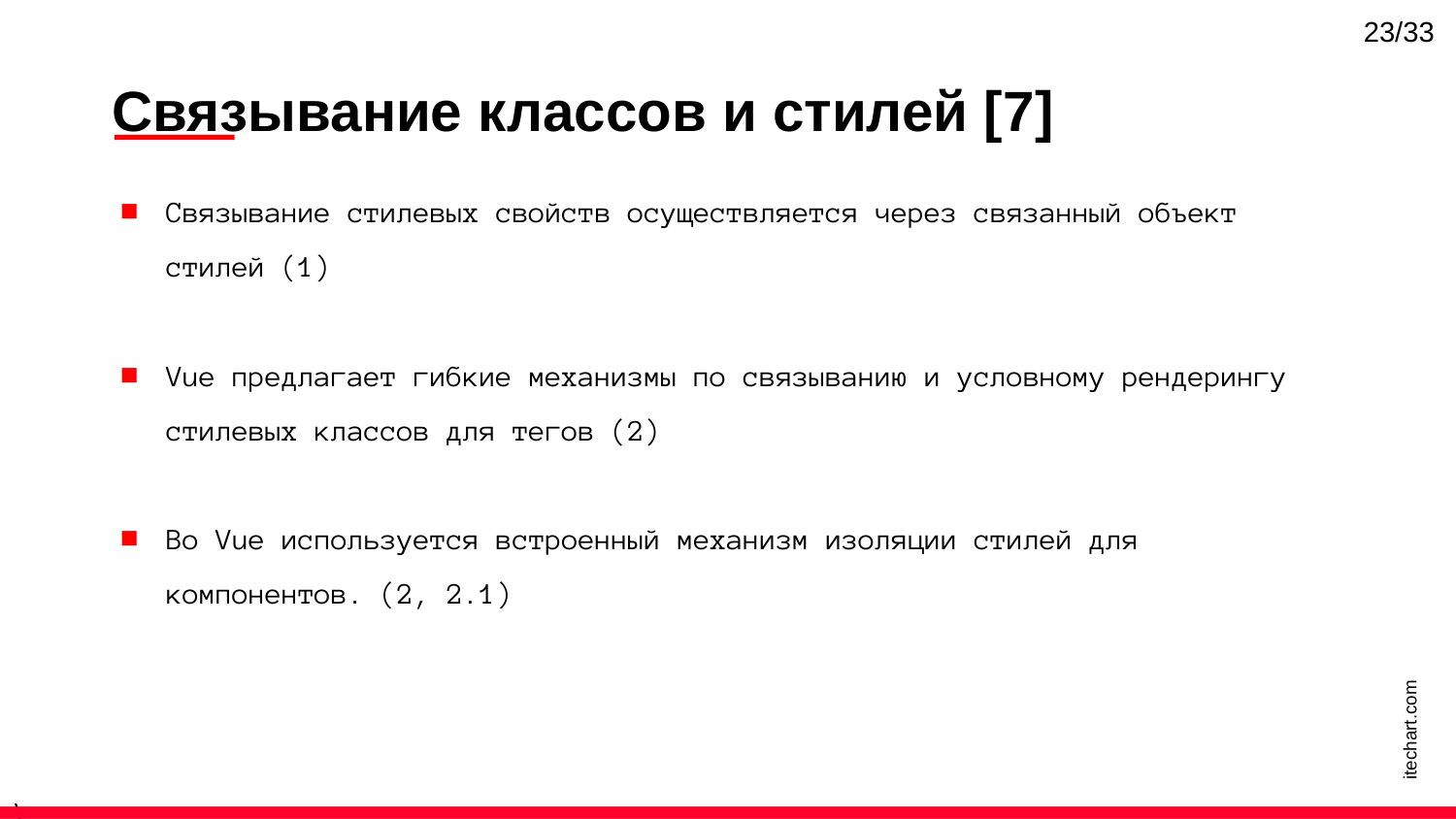

23/33
Связывание классов и стилей [7]

Связывание стилевых свойств осуществляется через связанный объект стилей (1)

Vue предлагает гибкие механизмы по связыванию и условному рендерингу стилевых классов для тегов (2)

Во Vue используется встроенный механизм изоляции стилей для компонентов. (2, 2.1)
itechart.com